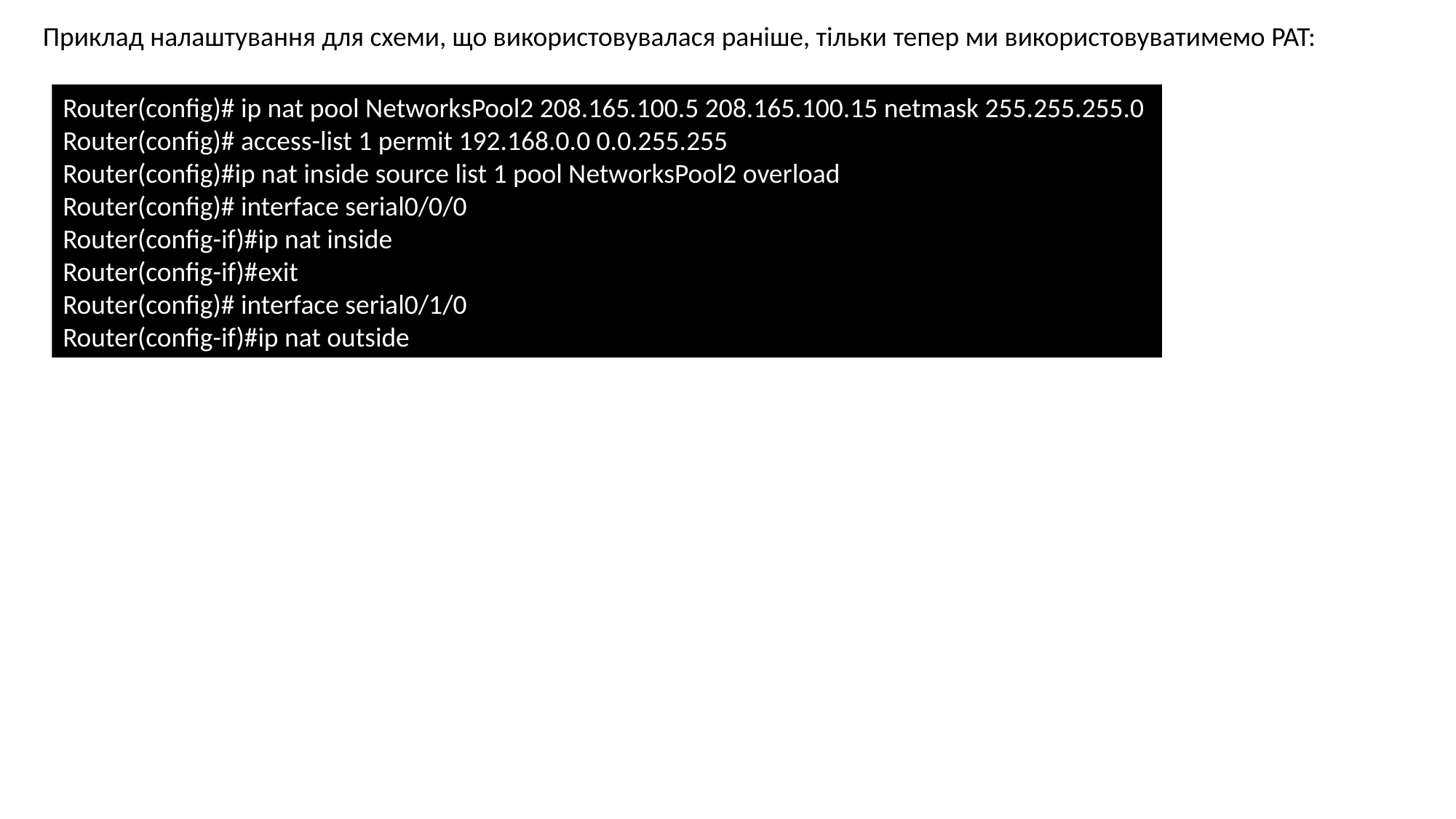

Приклад налаштування для схеми, що використовувалася раніше, тільки тепер ми використовуватимемо PAT:

Router(config)# ip nat pool NetworksPool2 208.165.100.5 208.165.100.15 netmask 255.255.255.0
Router(config)# access-list 1 permit 192.168.0.0 0.0.255.255
Router(config)#ip nat inside source list 1 pool NetworksPool2 overload
Router(config)# interface serial0/0/0
Router(config-if)#ip nat inside
Router(config-if)#exit
Router(config)# interface serial0/1/0
Router(config-if)#ip nat outside